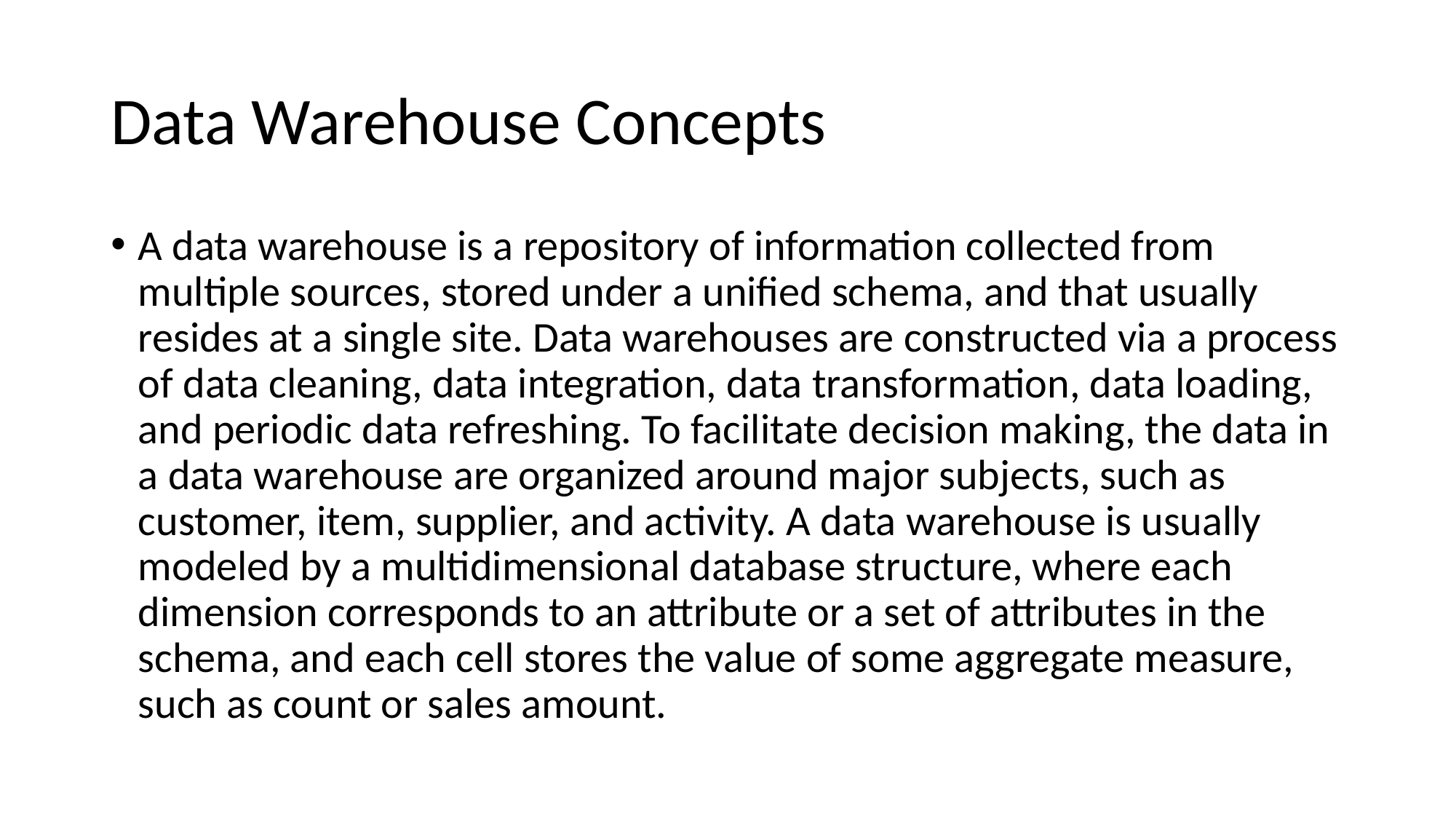

# Data Warehouse Concepts
A data warehouse is a repository of information collected from multiple sources, stored under a unified schema, and that usually resides at a single site. Data warehouses are constructed via a process of data cleaning, data integration, data transformation, data loading, and periodic data refreshing. To facilitate decision making, the data in a data warehouse are organized around major subjects, such as customer, item, supplier, and activity. A data warehouse is usually modeled by a multidimensional database structure, where each dimension corresponds to an attribute or a set of attributes in the schema, and each cell stores the value of some aggregate measure, such as count or sales amount.